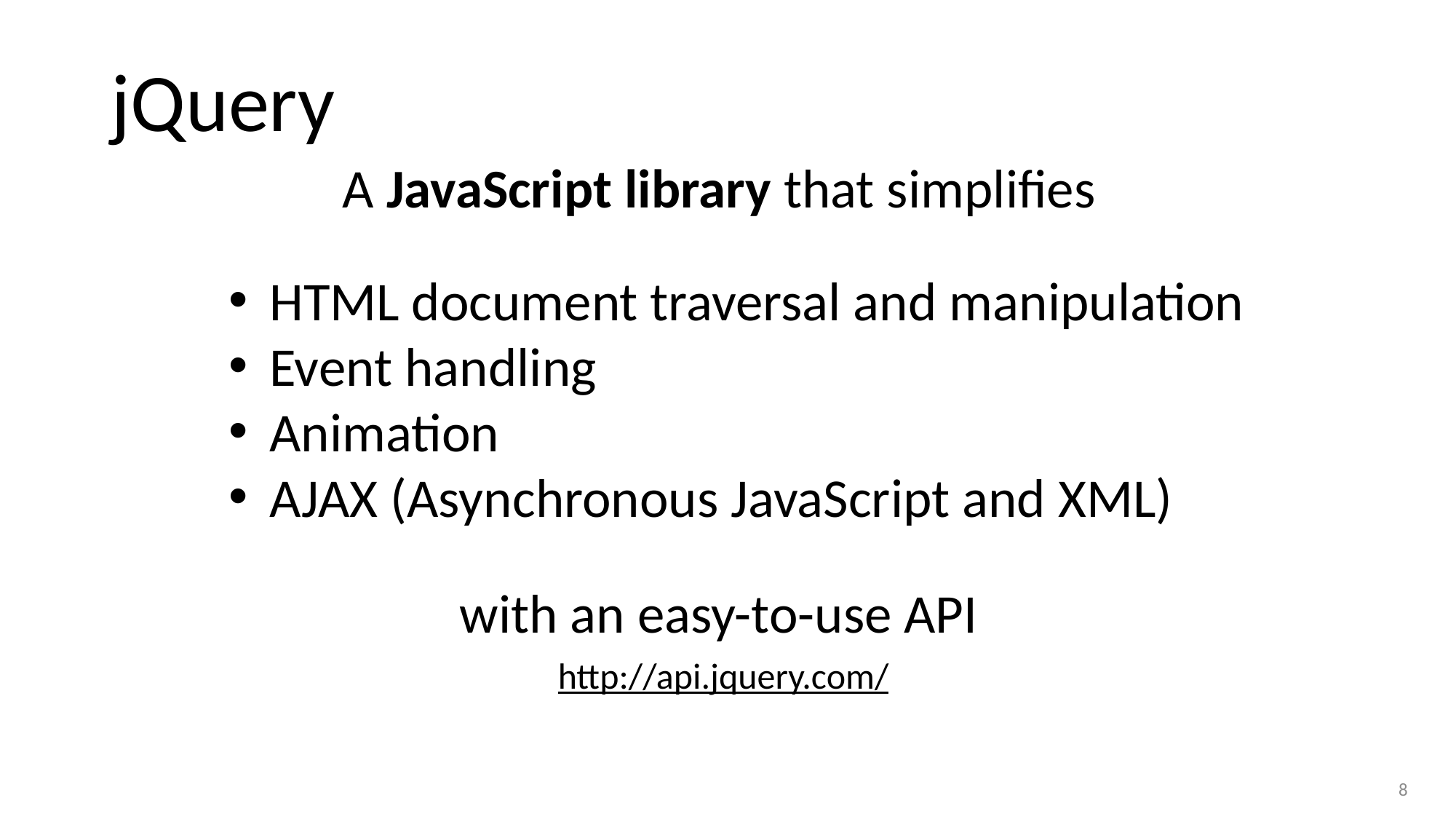

# jQuery
A JavaScript library that simplifies

with an easy-to-use API
HTML document traversal and manipulation
Event handling
Animation
AJAX (Asynchronous JavaScript and XML)
http://api.jquery.com/
8